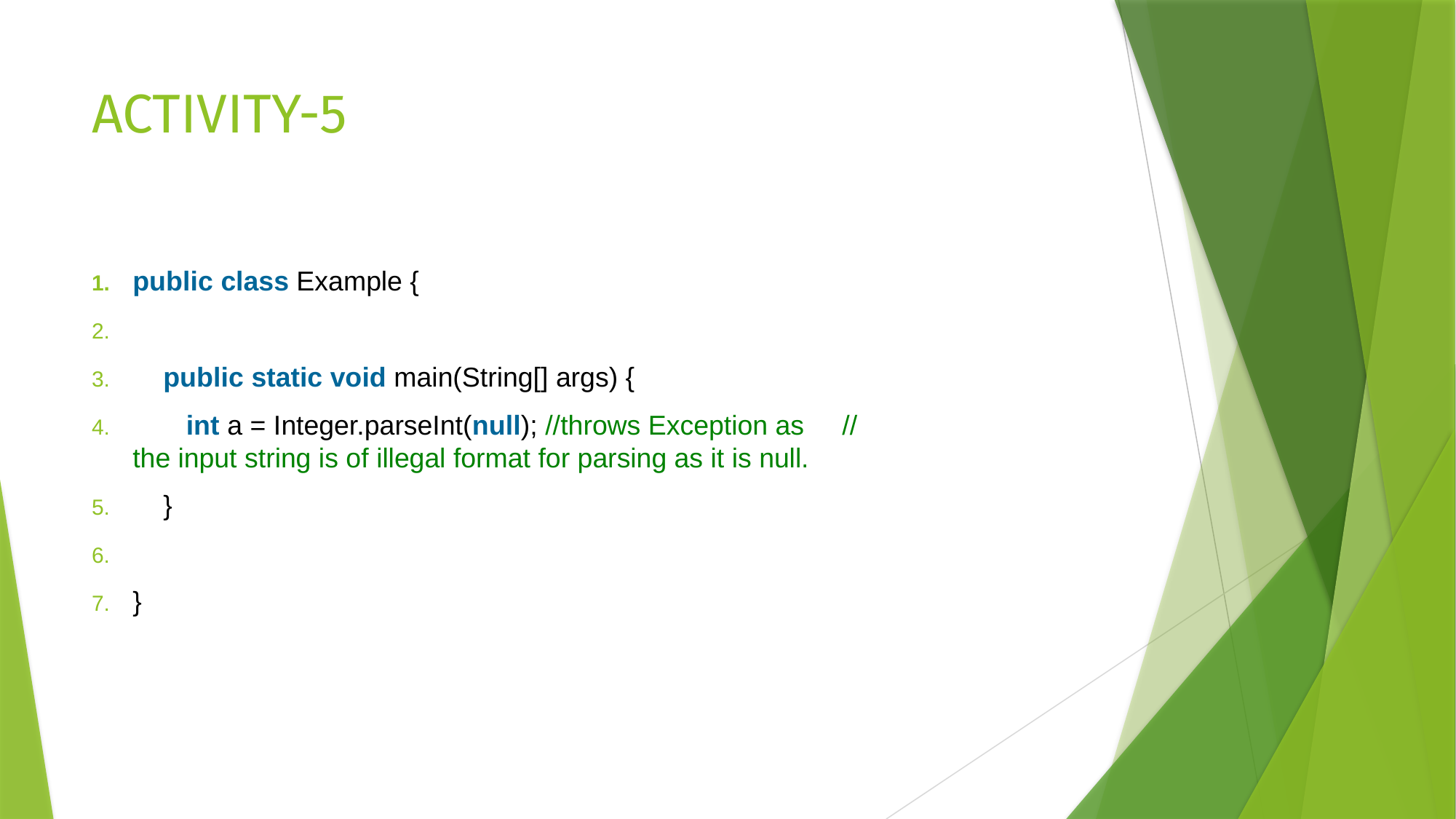

# ACTIVITY-5
public class Example {

    public static void main(String[] args) {
       int a = Integer.parseInt(null); //throws Exception as     //the input string is of illegal format for parsing as it is null.
    }

}